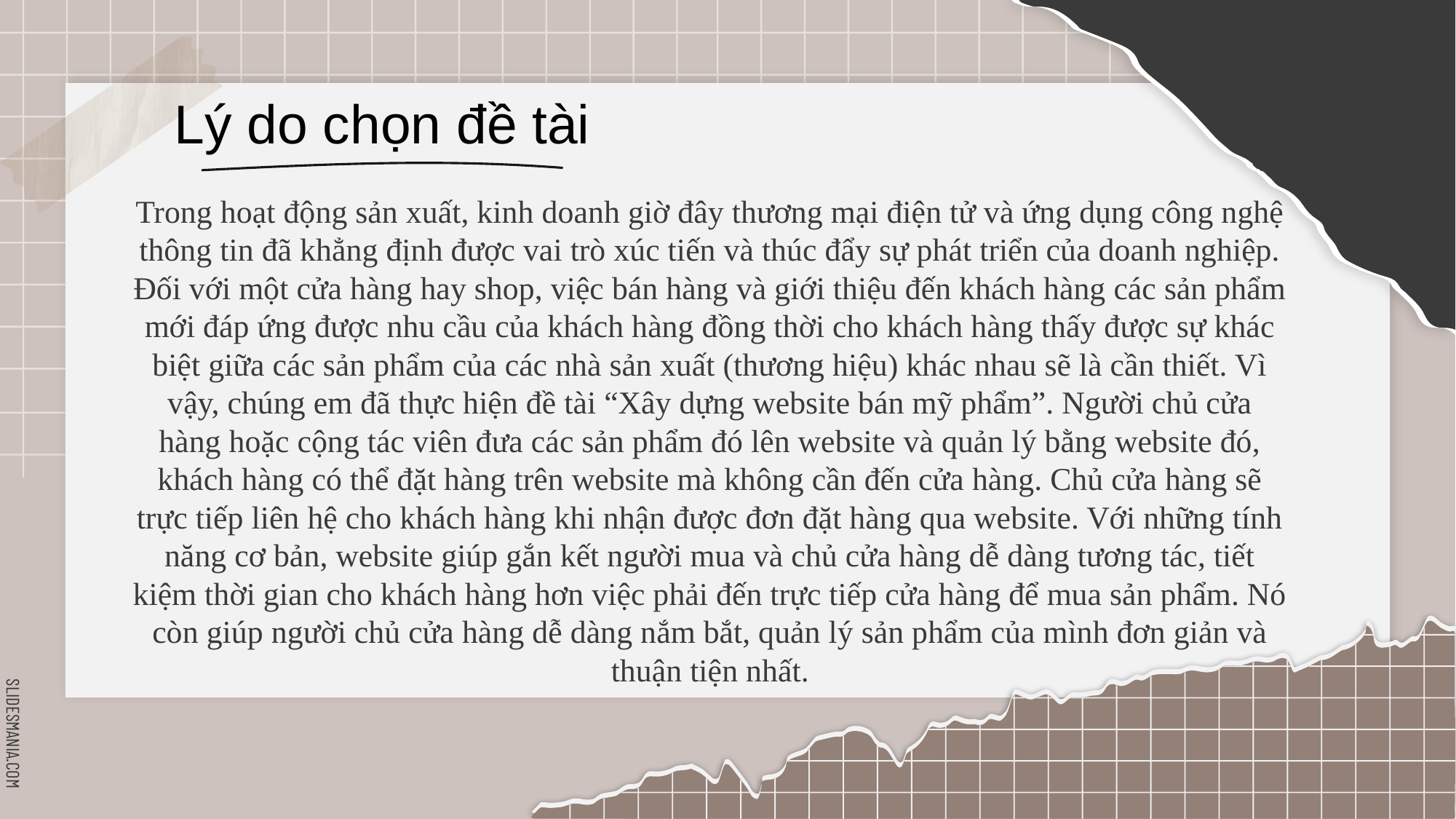

Lý do chọn đề tài

# Trong hoạt động sản xuất, kinh doanh giờ đây thương mại điện tử và ứng dụng công nghệ thông tin đã khẳng định được vai trò xúc tiến và thúc đẩy sự phát triển của doanh nghiệp. Đối với một cửa hàng hay shop, việc bán hàng và giới thiệu đến khách hàng các sản phẩm mới đáp ứng được nhu cầu của khách hàng đồng thời cho khách hàng thấy được sự khác biệt giữa các sản phẩm của các nhà sản xuất (thương hiệu) khác nhau sẽ là cần thiết. Vì vậy, chúng em đã thực hiện đề tài “Xây dựng website bán mỹ phẩm”. Người chủ cửa hàng hoặc cộng tác viên đưa các sản phẩm đó lên website và quản lý bằng website đó, khách hàng có thể đặt hàng trên website mà không cần đến cửa hàng. Chủ cửa hàng sẽ trực tiếp liên hệ cho khách hàng khi nhận được đơn đặt hàng qua website. Với những tính năng cơ bản, website giúp gắn kết người mua và chủ cửa hàng dễ dàng tương tác, tiết kiệm thời gian cho khách hàng hơn việc phải đến trực tiếp cửa hàng để mua sản phẩm. Nó còn giúp người chủ cửa hàng dễ dàng nắm bắt, quản lý sản phẩm của mình đơn giản và thuận tiện nhất.